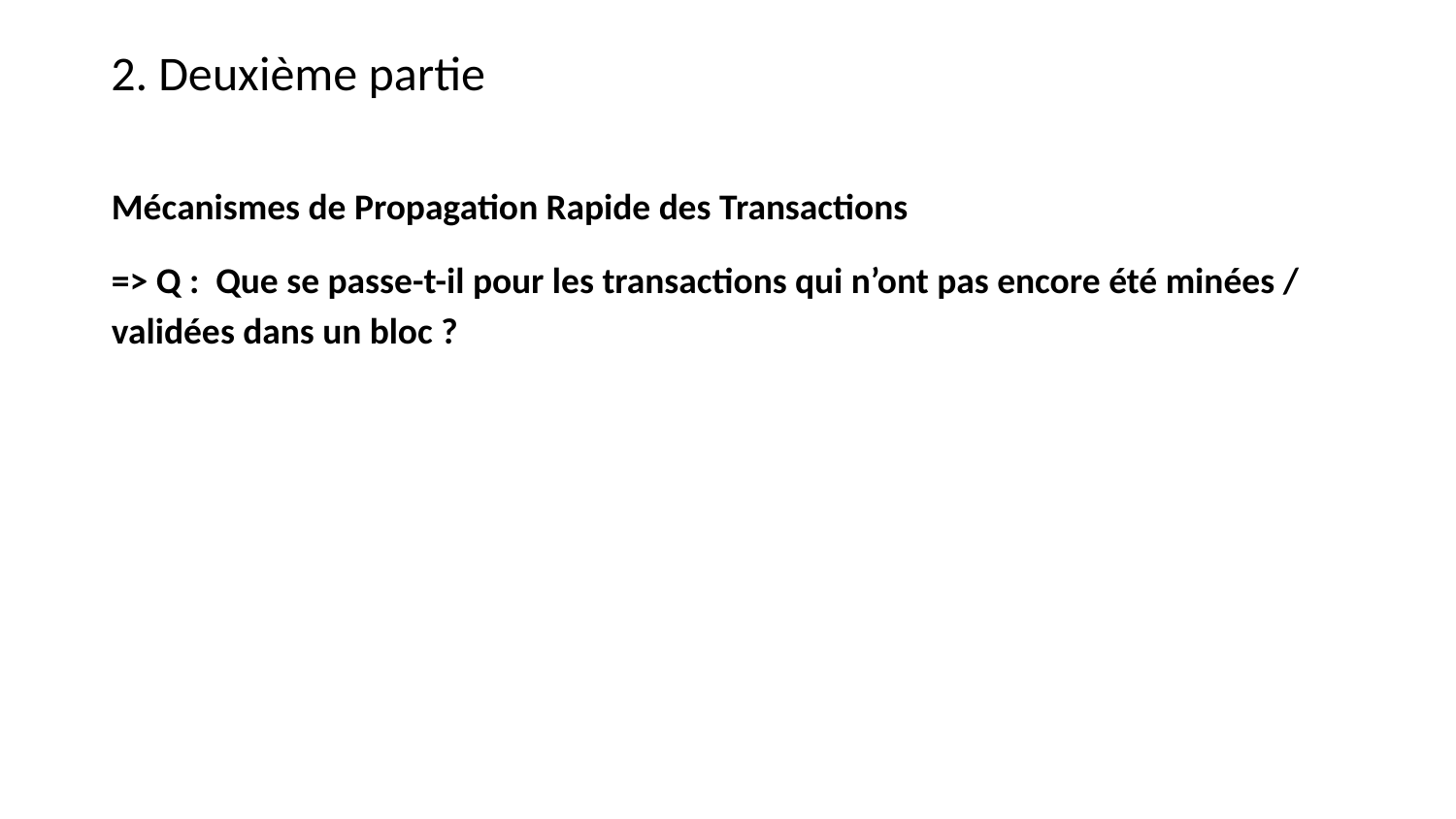

2. Deuxième partie
Mécanismes de Propagation Rapide des Transactions
=> Q :  Que se passe-t-il pour les transactions qui n’ont pas encore été minées / validées dans un bloc ?